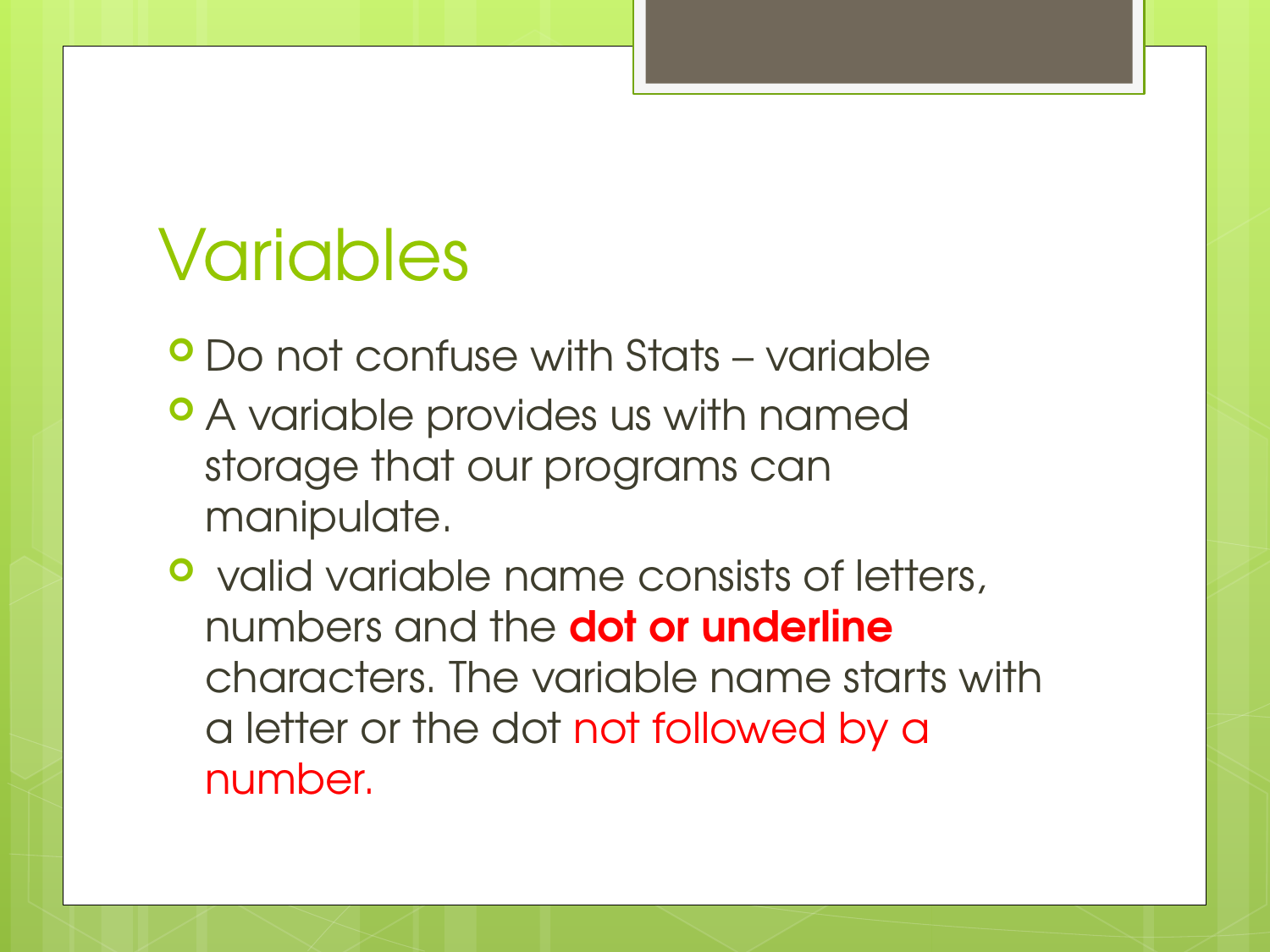

# Variables
Do not confuse with Stats – variable
A variable provides us with named storage that our programs can manipulate.
 valid variable name consists of letters, numbers and the dot or underline characters. The variable name starts with a letter or the dot not followed by a number.